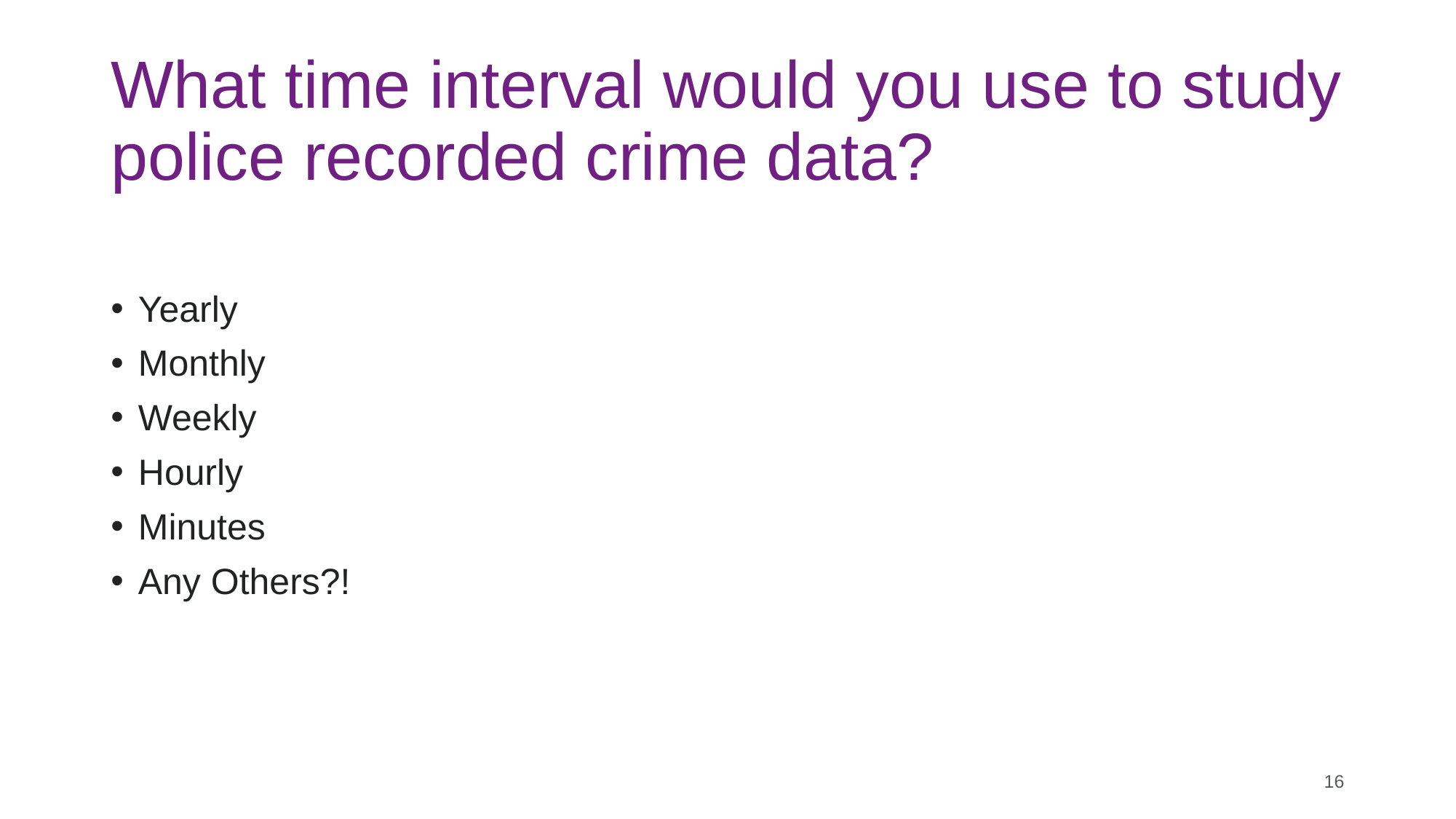

# What time interval would you use to study police recorded crime data?
Yearly
Monthly
Weekly
Hourly
Minutes
Any Others?!
16